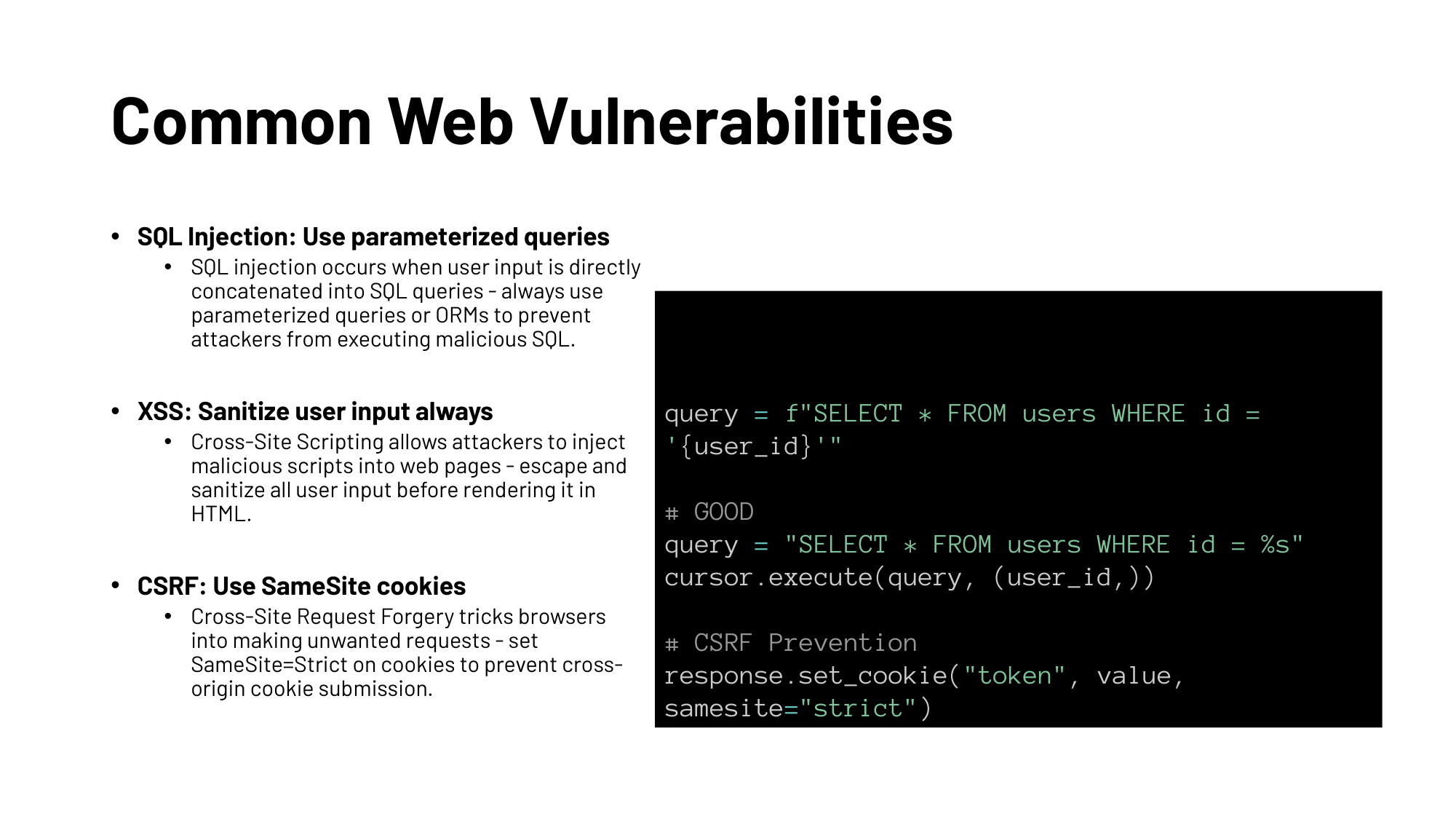

# Common Web Vulnerabilities
SQL Injection: Use parameterized queries
SQL injection occurs when user input is directly concatenated into SQL queries - always use parameterized queries or ORMs to prevent attackers from executing malicious SQL.

XSS: Sanitize user input always
Cross-Site Scripting allows attackers to inject malicious scripts into web pages - escape and sanitize all user input before rendering it in HTML.

CSRF: Use SameSite cookies
Cross-Site Request Forgery tricks browsers into making unwanted requests - set SameSite=Strict on cookies to prevent cross-origin cookie submission.

# SQL Injection Prevention
# ❌ BAD

query = f"SELECT * FROM users WHERE id = '{user_id}'"

# GOOD
query = "SELECT * FROM users WHERE id = %s"
cursor.execute(query, (user_id,))

# CSRF Prevention
response.set_cookie("token", value, samesite="strict")